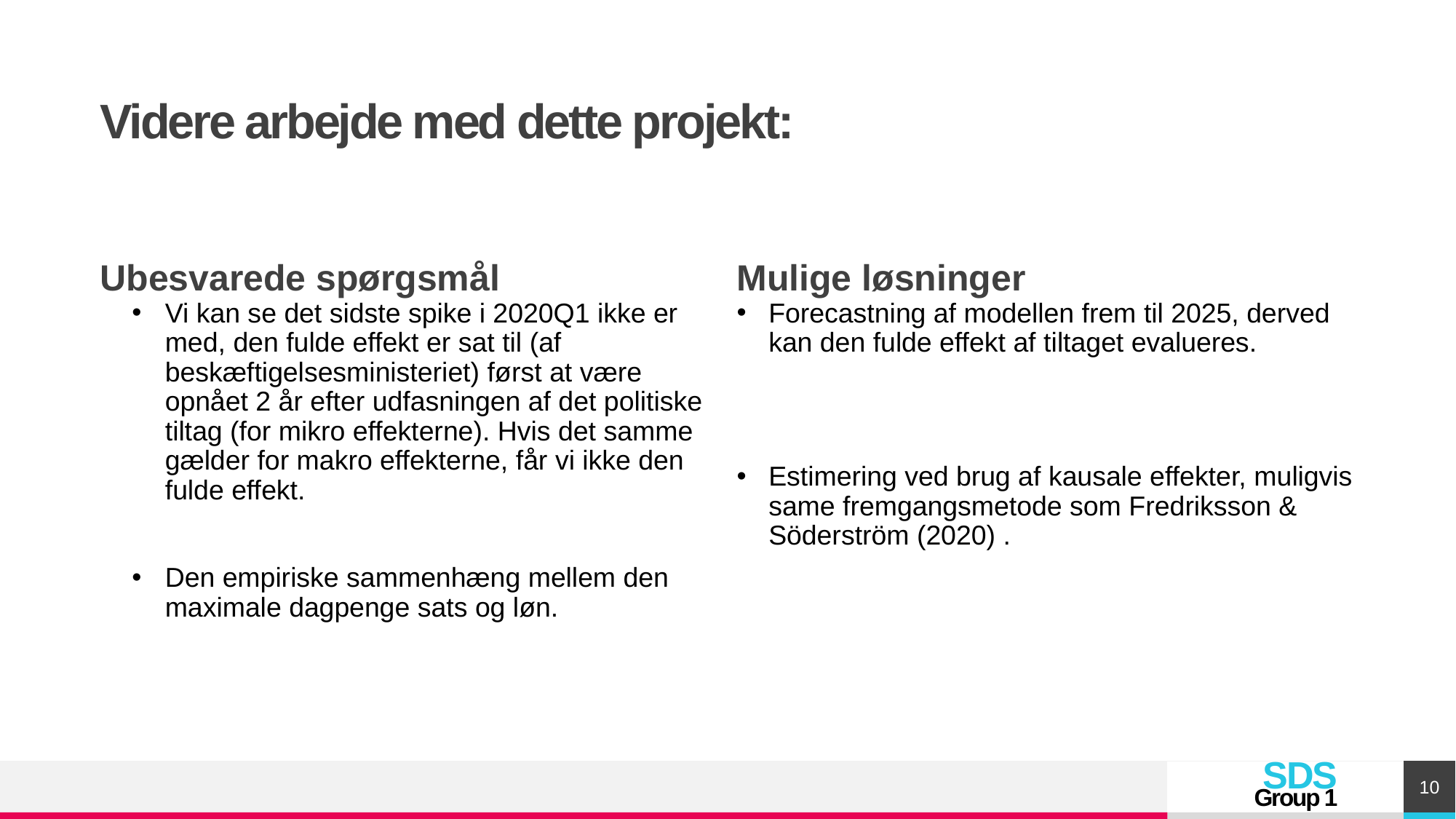

# Videre arbejde med dette projekt:

Ubesvarede spørgsmål
Mulige løsninger
Vi kan se det sidste spike i 2020Q1 ikke er med, den fulde effekt er sat til (af beskæftigelsesministeriet) først at være opnået 2 år efter udfasningen af det politiske tiltag (for mikro effekterne). Hvis det samme gælder for makro effekterne, får vi ikke den fulde effekt.

Den empiriske sammenhæng mellem den maximale dagpenge sats og løn.

Forecastning af modellen frem til 2025, derved kan den fulde effekt af tiltaget evalueres.

Estimering ved brug af kausale effekter, muligvis same fremgangsmetode som Fredriksson & Söderström (2020) .
10